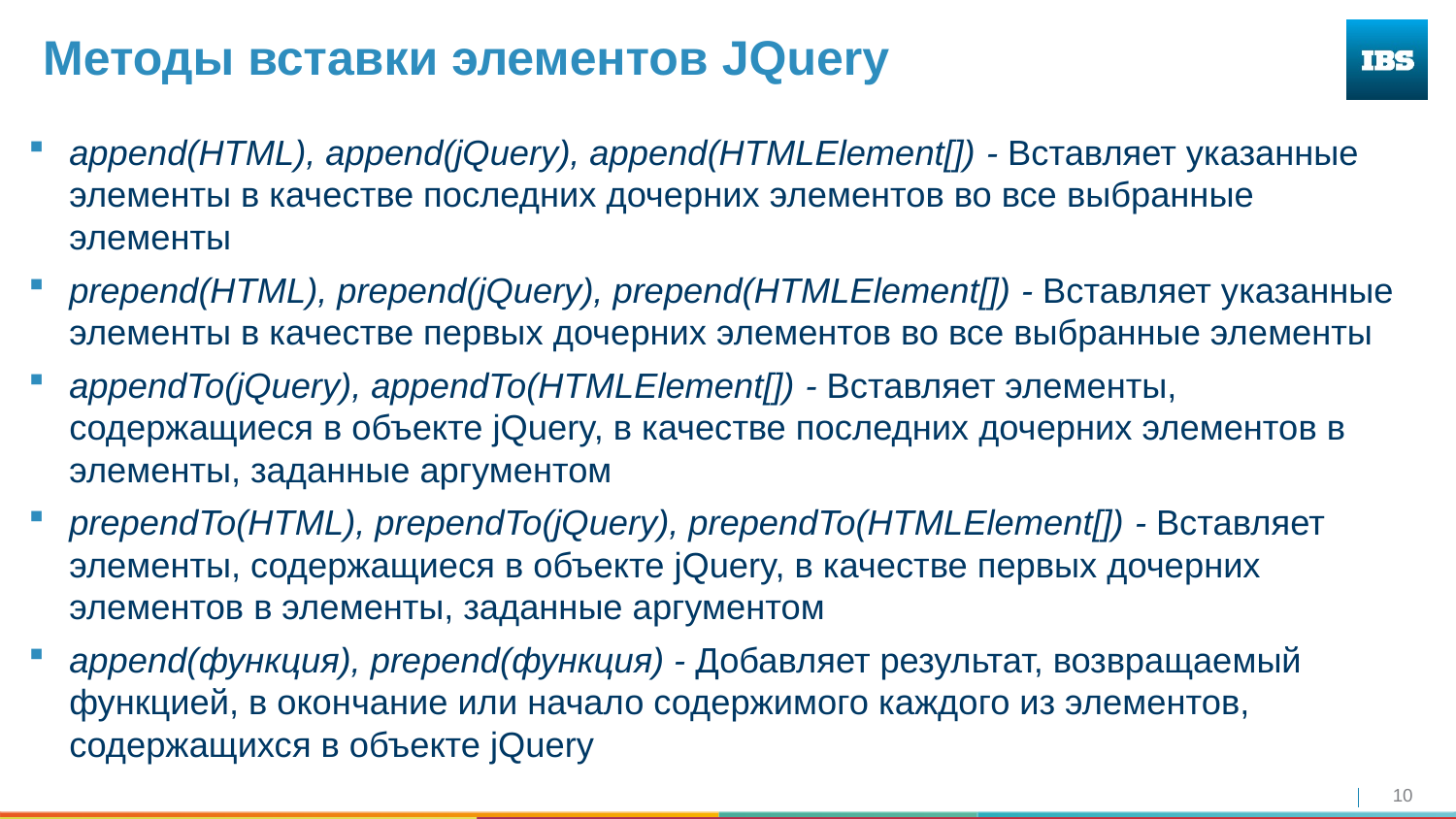

# Методы вставки элементов JQuery
append(HTML), append(jQuery), append(HTMLElement[]) - Вставляет указанные элементы в качестве последних дочерних элементов во все выбранные элементы
prepend(HTML), prepend(jQuery), prepend(HTMLElement[]) - Вставляет указанные элементы в качестве первых дочерних элементов во все выбранные элементы
appendTo(jQuery), appendTo(HTMLElement[]) - Вставляет элементы, содержащиеся в объекте jQuery, в качестве последних дочерних элементов в элементы, заданные аргументом
prependTo(HTML), prependTo(jQuery), prependTo(HTMLElement[]) - Вставляет элементы, содержащиеся в объекте jQuery, в качестве первых дочерних элементов в элементы, заданные аргументом
append(функция), prepend(функция) - Добавляет результат, возвращаемый функцией, в окончание или начало содержимого каждого из элементов, содержащихся в объекте jQuery